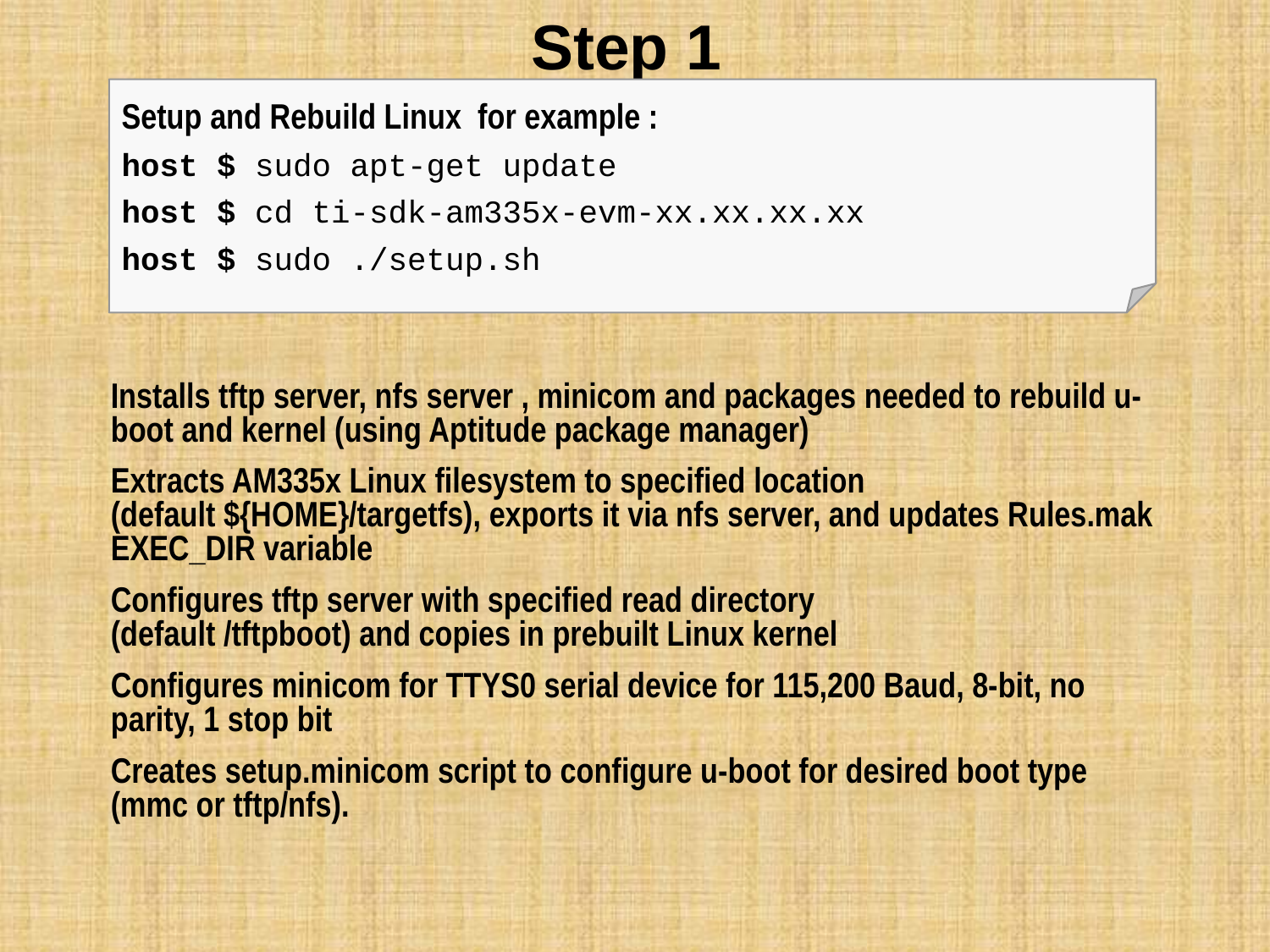

# Step 1
Setup and Rebuild Linux  for example :
host $ sudo apt-get update
host $ cd ti-sdk-am335x-evm-xx.xx.xx.xx
host $ sudo ./setup.sh
Installs tftp server, nfs server , minicom and packages needed to rebuild u-boot and kernel (using Aptitude package manager)
Extracts AM335x Linux filesystem to specified location
(default ${HOME}/targetfs), exports it via nfs server, and updates Rules.mak EXEC_DIR variable
Configures tftp server with specified read directory
(default /tftpboot) and copies in prebuilt Linux kernel
Configures minicom for TTYS0 serial device for 115,200 Baud, 8-bit, no parity, 1 stop bit
Creates setup.minicom script to configure u-boot for desired boot type (mmc or tftp/nfs).